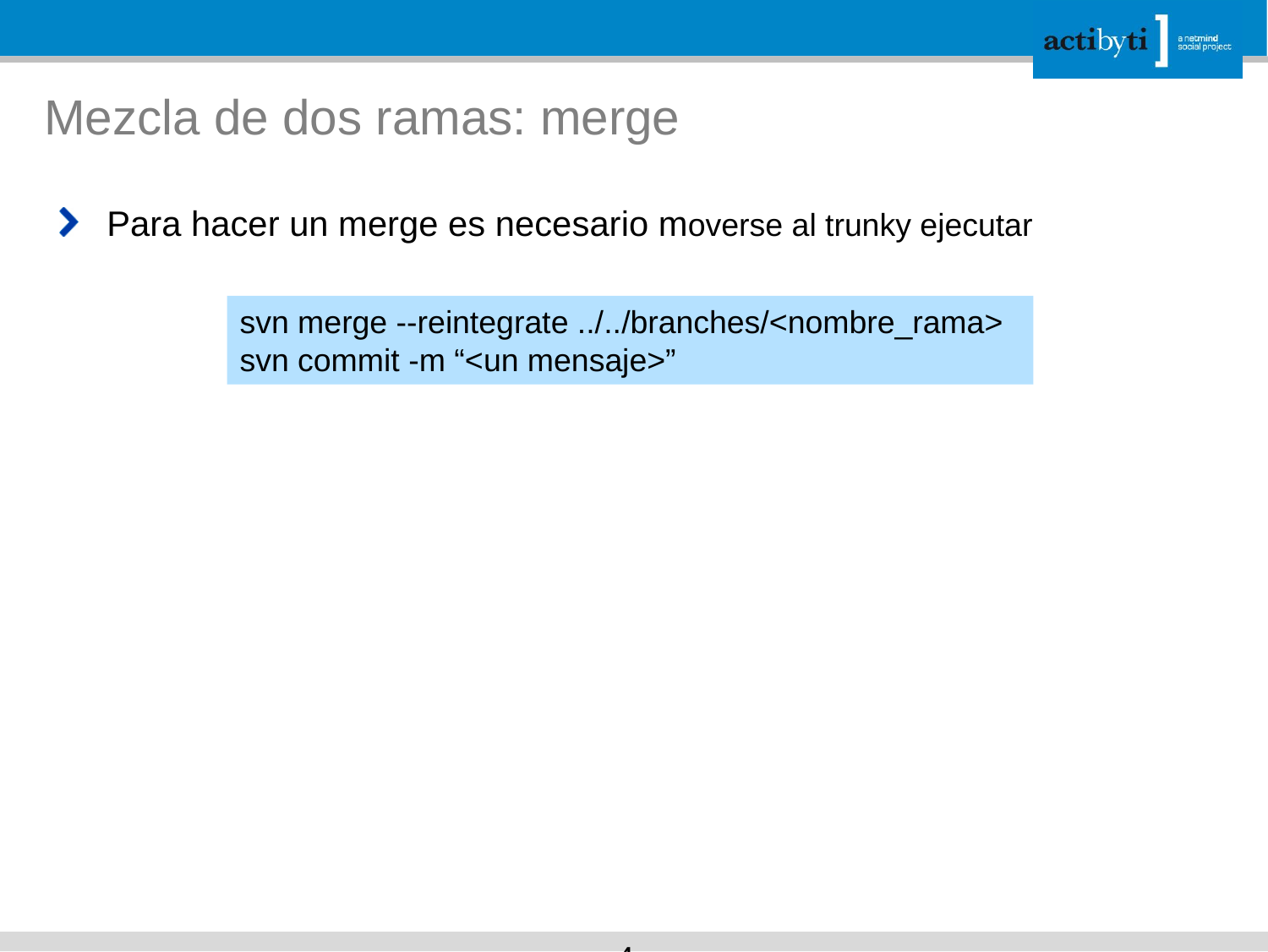

# Mezcla de dos ramas: merge
Para hacer un merge es necesario moverse al trunky ejecutar

svn merge --reintegrate ../../branches/<nombre_rama>
svn commit -m “<un mensaje>”
44